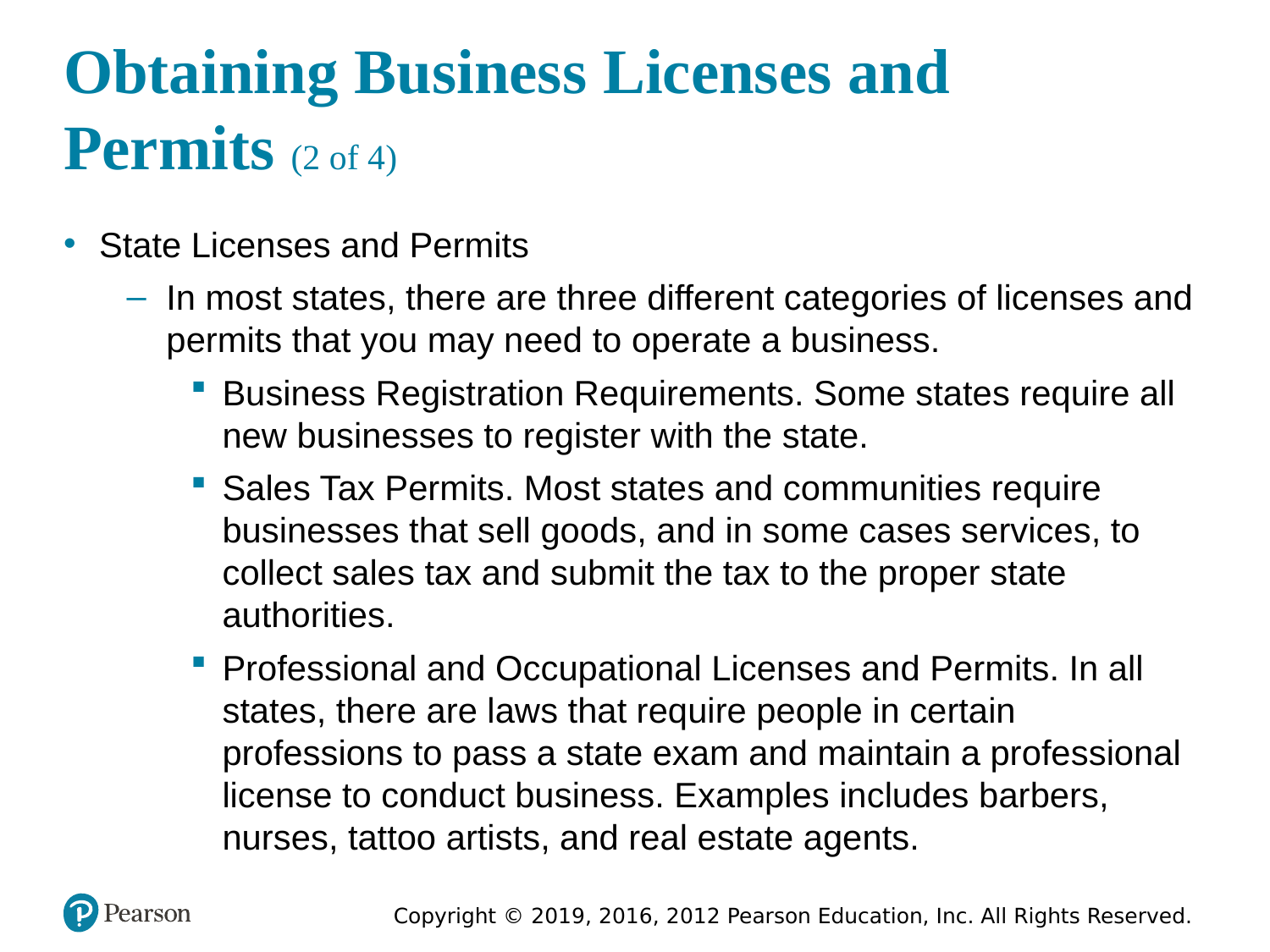

# Obtaining Business Licenses and Permits (2 of 4)
State Licenses and Permits
In most states, there are three different categories of licenses and permits that you may need to operate a business.
Business Registration Requirements. Some states require all new businesses to register with the state.
Sales Tax Permits. Most states and communities require businesses that sell goods, and in some cases services, to collect sales tax and submit the tax to the proper state authorities.
Professional and Occupational Licenses and Permits. In all states, there are laws that require people in certain professions to pass a state exam and maintain a professional license to conduct business. Examples includes barbers, nurses, tattoo artists, and real estate agents.